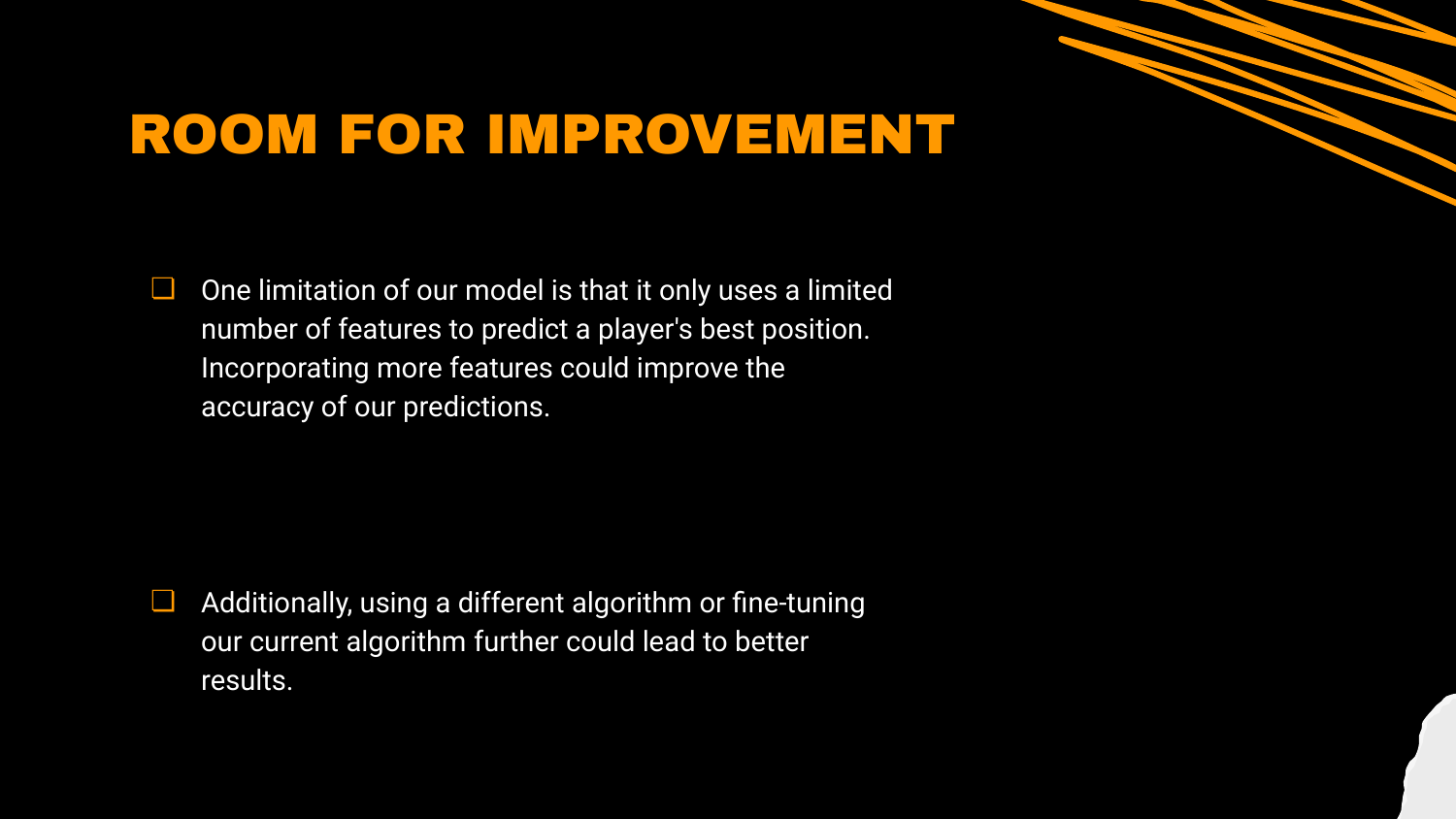

# ROOM FOR IMPROVEMENT
One limitation of our model is that it only uses a limited number of features to predict a player's best position. Incorporating more features could improve the accuracy of our predictions.

Additionally, using a different algorithm or fine-tuning our current algorithm further could lead to better results.